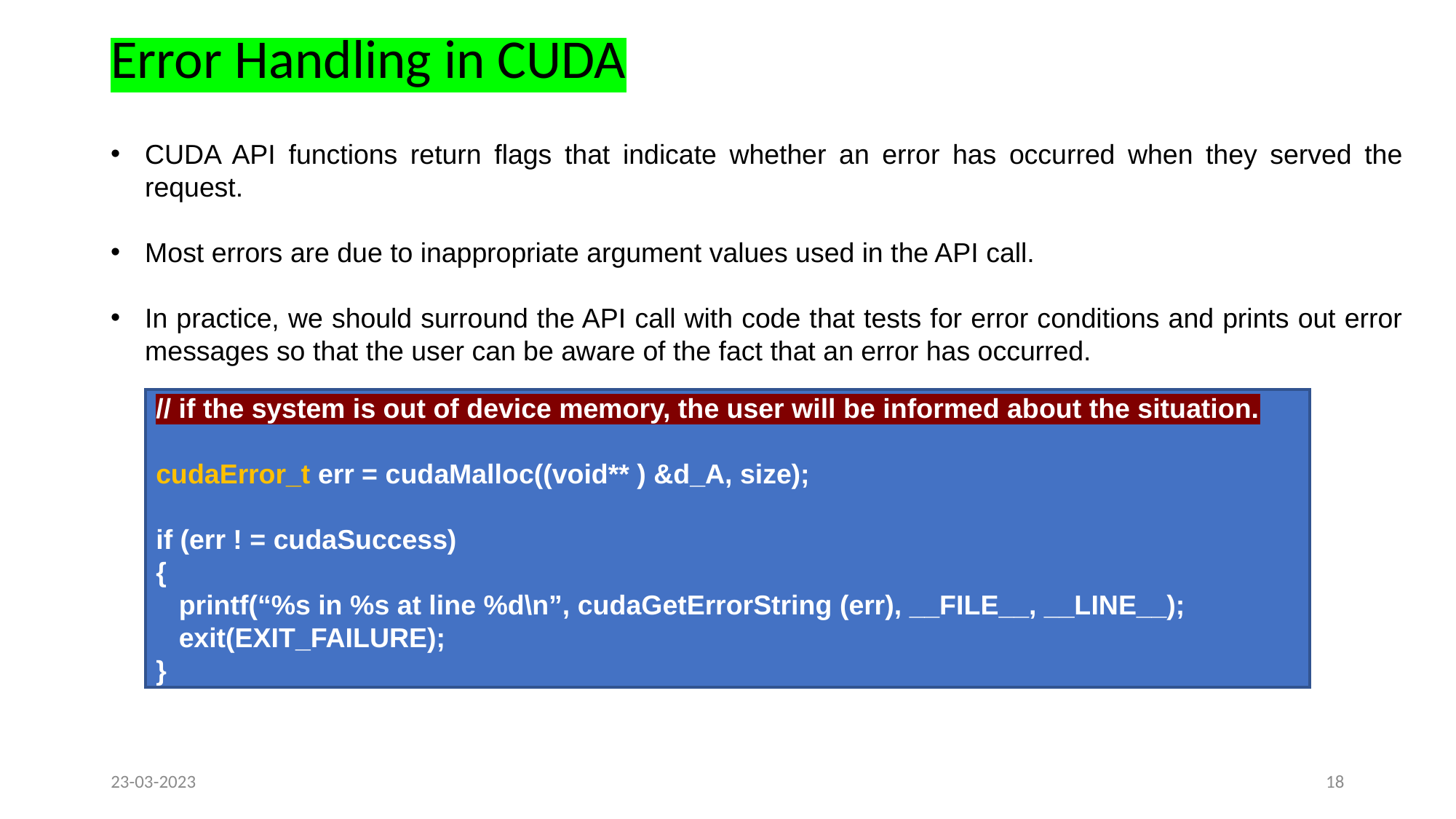

Error Handling in CUDA
CUDA API functions return flags that indicate whether an error has occurred when they served the request.

Most errors are due to inappropriate argument values used in the API call.

In practice, we should surround the API call with code that tests for error conditions and prints out error messages so that the user can be aware of the fact that an error has occurred.

// if the system is out of device memory, the user will be informed about the situation.

cudaError_t err = cudaMalloc((void** ) &d_A, size);

if (err ! = cudaSuccess)
{
   printf(“%s in %s at line %d\n”, cudaGetErrorString (err), __FILE__, __LINE__);
   exit(EXIT_FAILURE);
}
23-03-2023
18